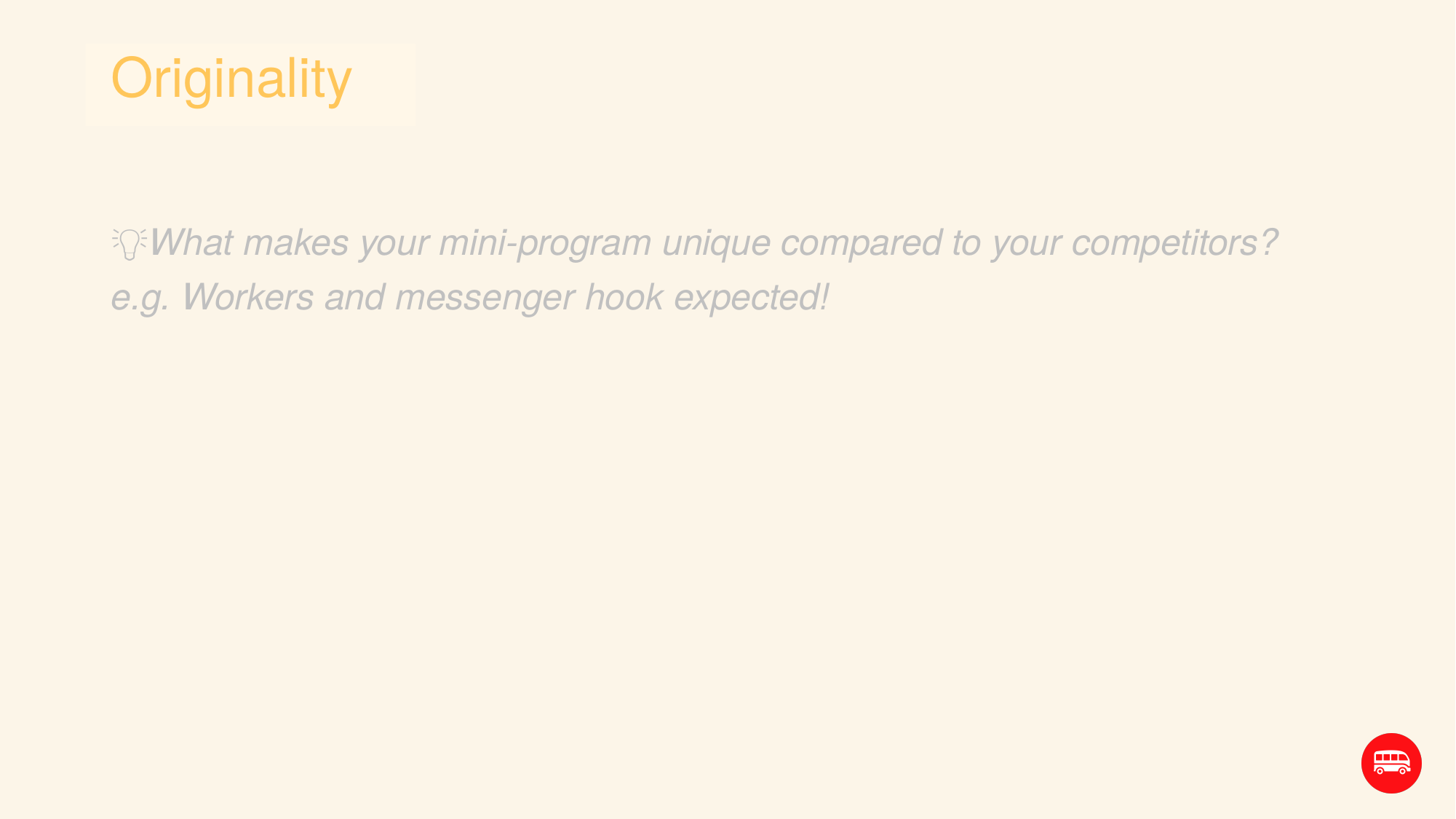

# Originality
💡What makes your mini-program unique compared to your competitors?
e.g. Workers and messenger hook expected!